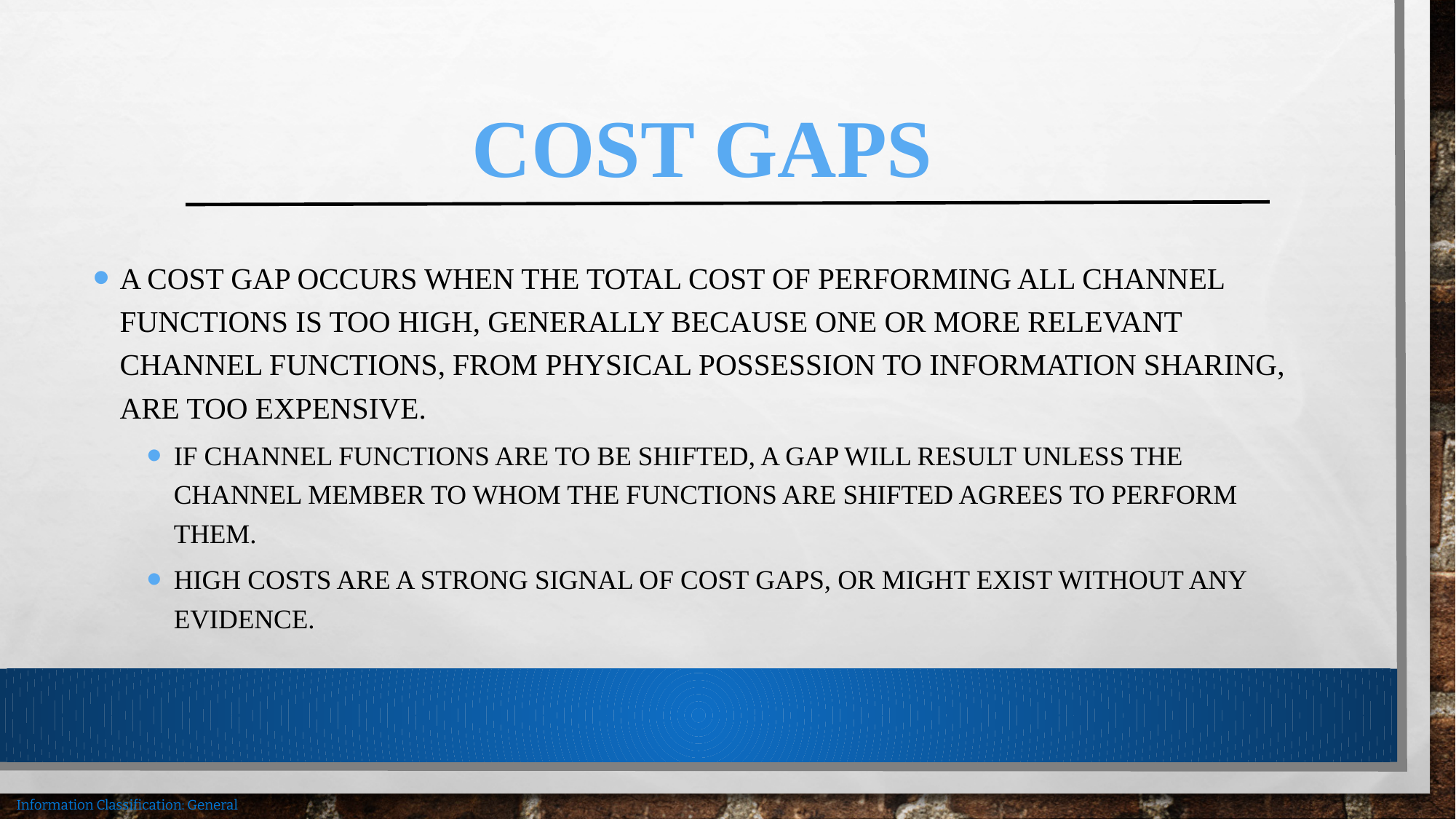

# Cost Gaps
A cost gap occurs when the total cost of performing all channel functions is too high, generally because one or more relevant channel functions, from physical possession to information sharing, are too expensive.
If channel functions are to be shifted, a gap will result unless the channel member to whom the functions are shifted agrees to perform them.
High costs are a strong signal of cost gaps, or might exist without any evidence.